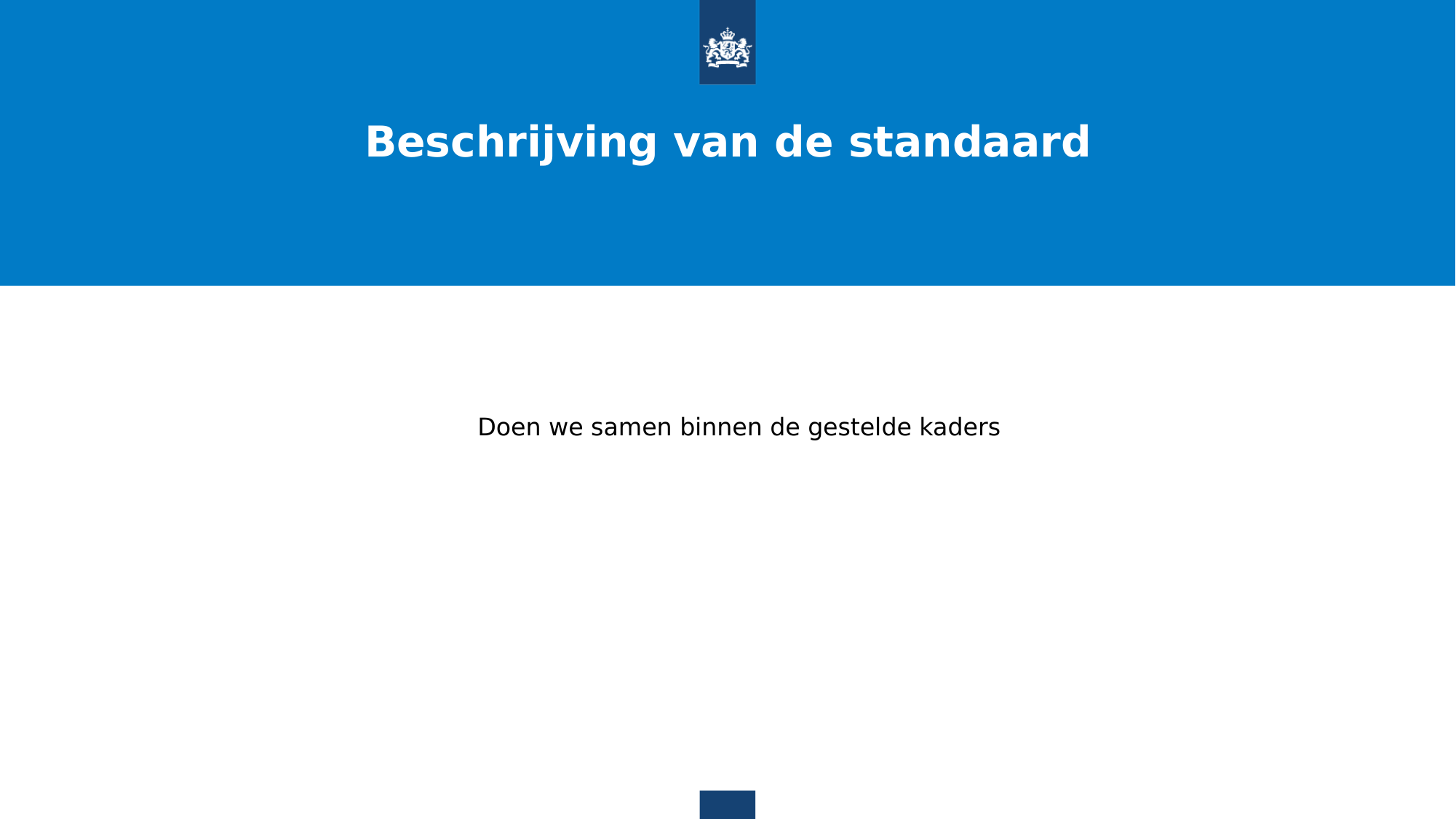

Beschrijving van de standaard

				Doen we samen binnen de gestelde kaders